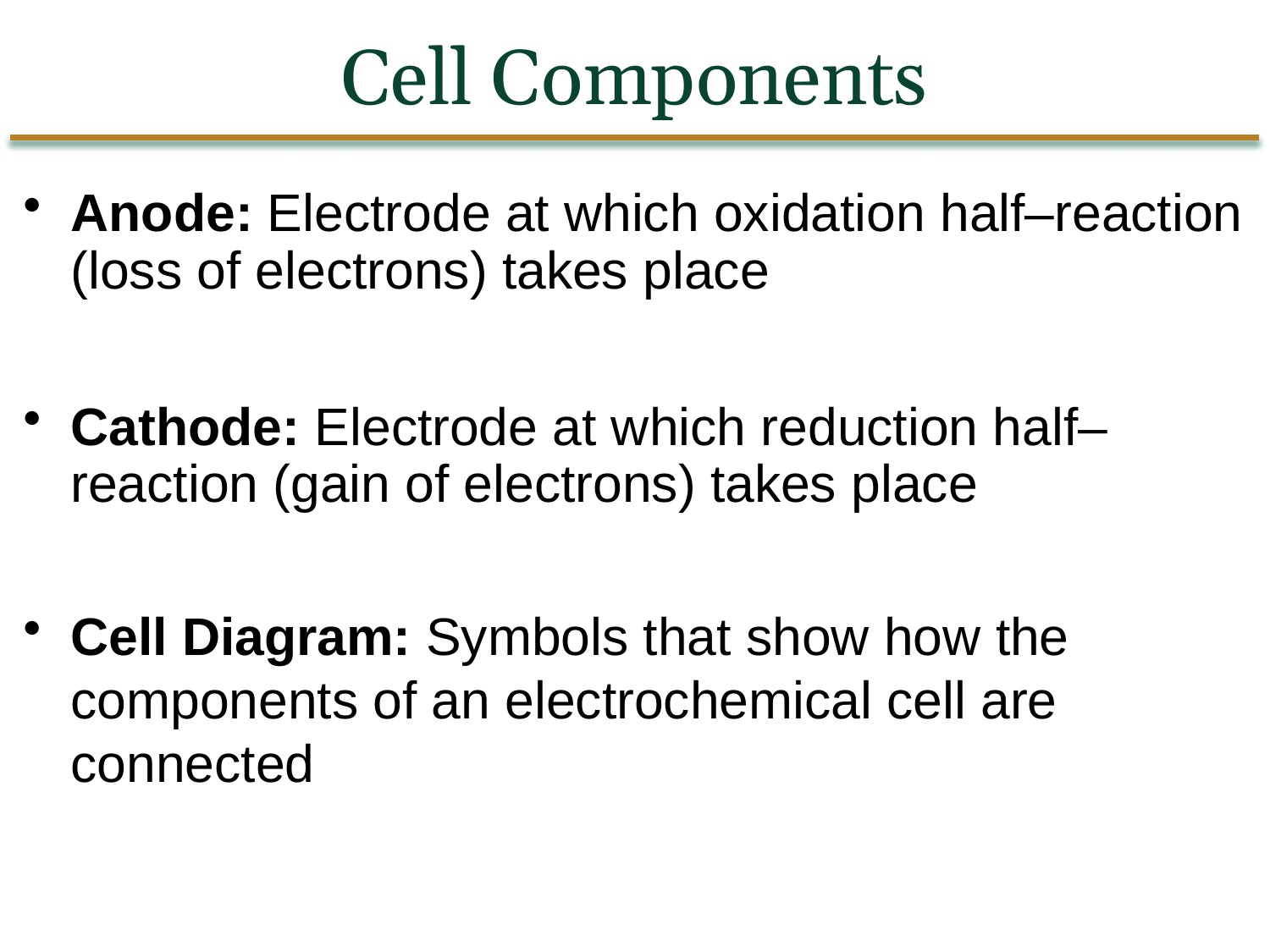

Cell Components
Anode: Electrode at which oxidation half–reaction (loss of electrons) takes place

Cathode: Electrode at which reduction half–reaction (gain of electrons) takes place

Cell Diagram: Symbols that show how the components of an electrochemical cell are connected